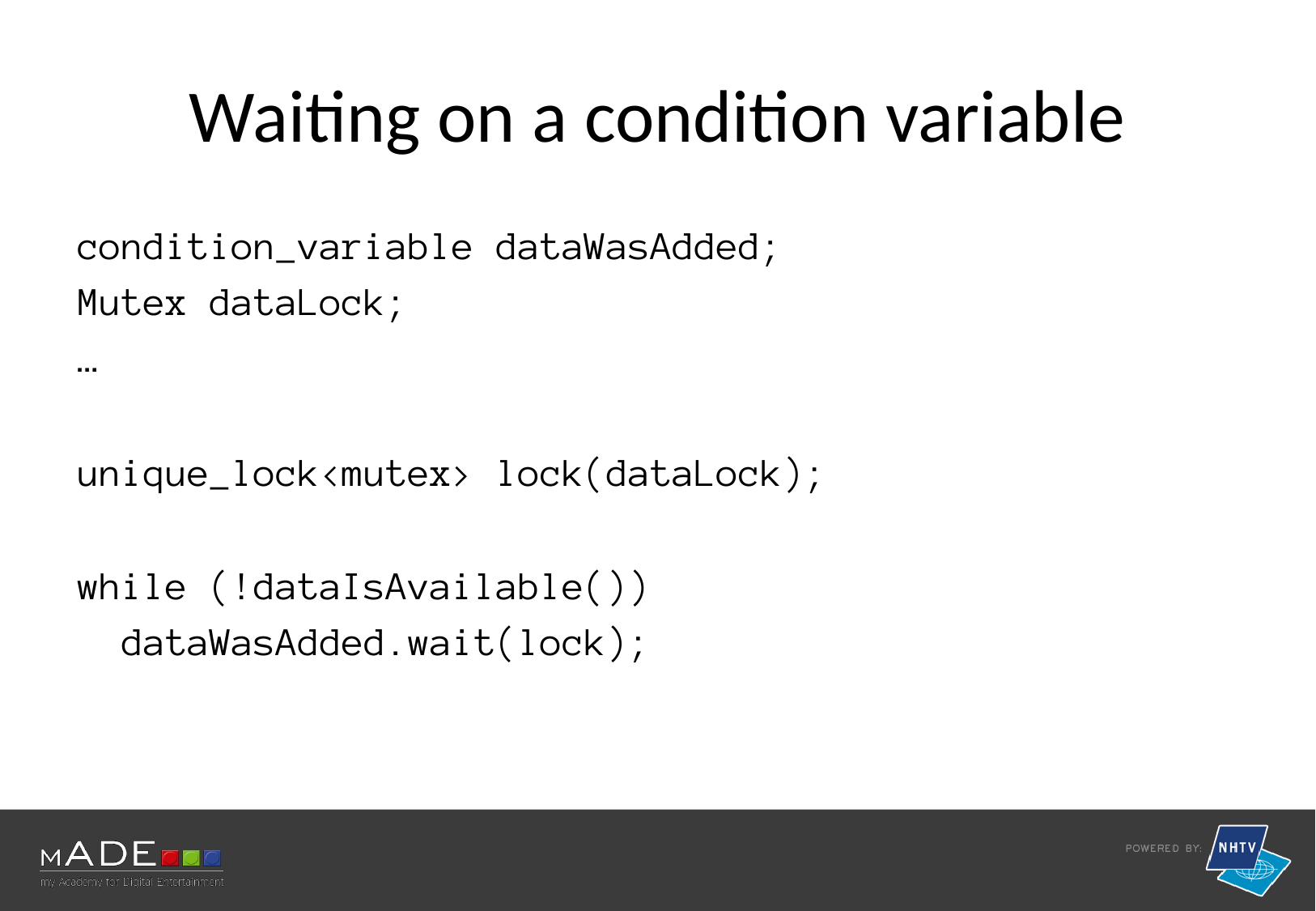

# Waiting on a condition variable
condition_variable dataWasAdded;
Mutex dataLock;
…

unique_lock<mutex> lock(dataLock);

while (!dataIsAvailable())
  dataWasAdded.wait(lock);